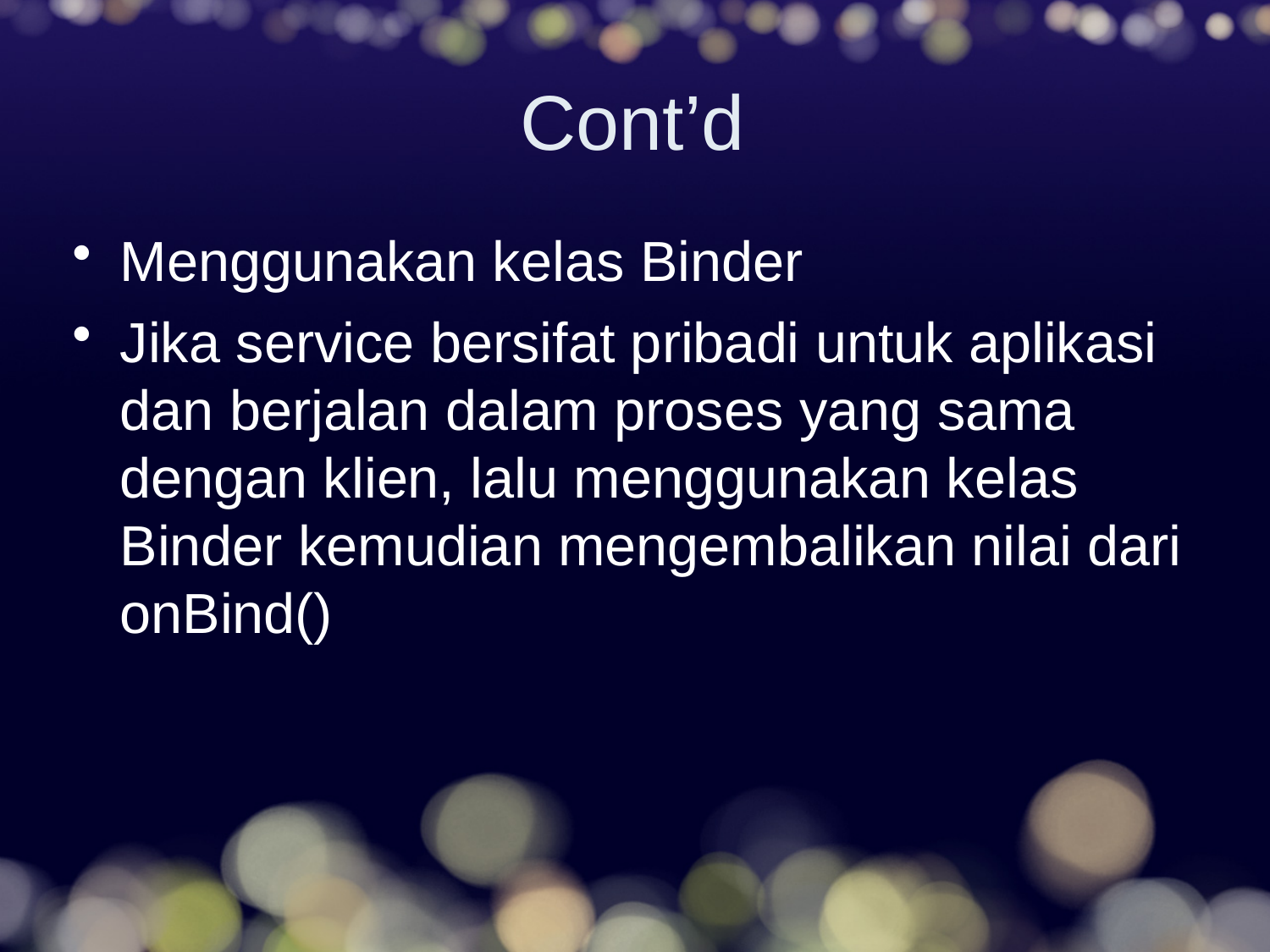

# Cont’d
Menggunakan kelas Binder
Jika service bersifat pribadi untuk aplikasi  dan berjalan dalam proses yang sama dengan klien, lalu menggunakan kelas Binder kemudian mengembalikan nilai dari onBind()